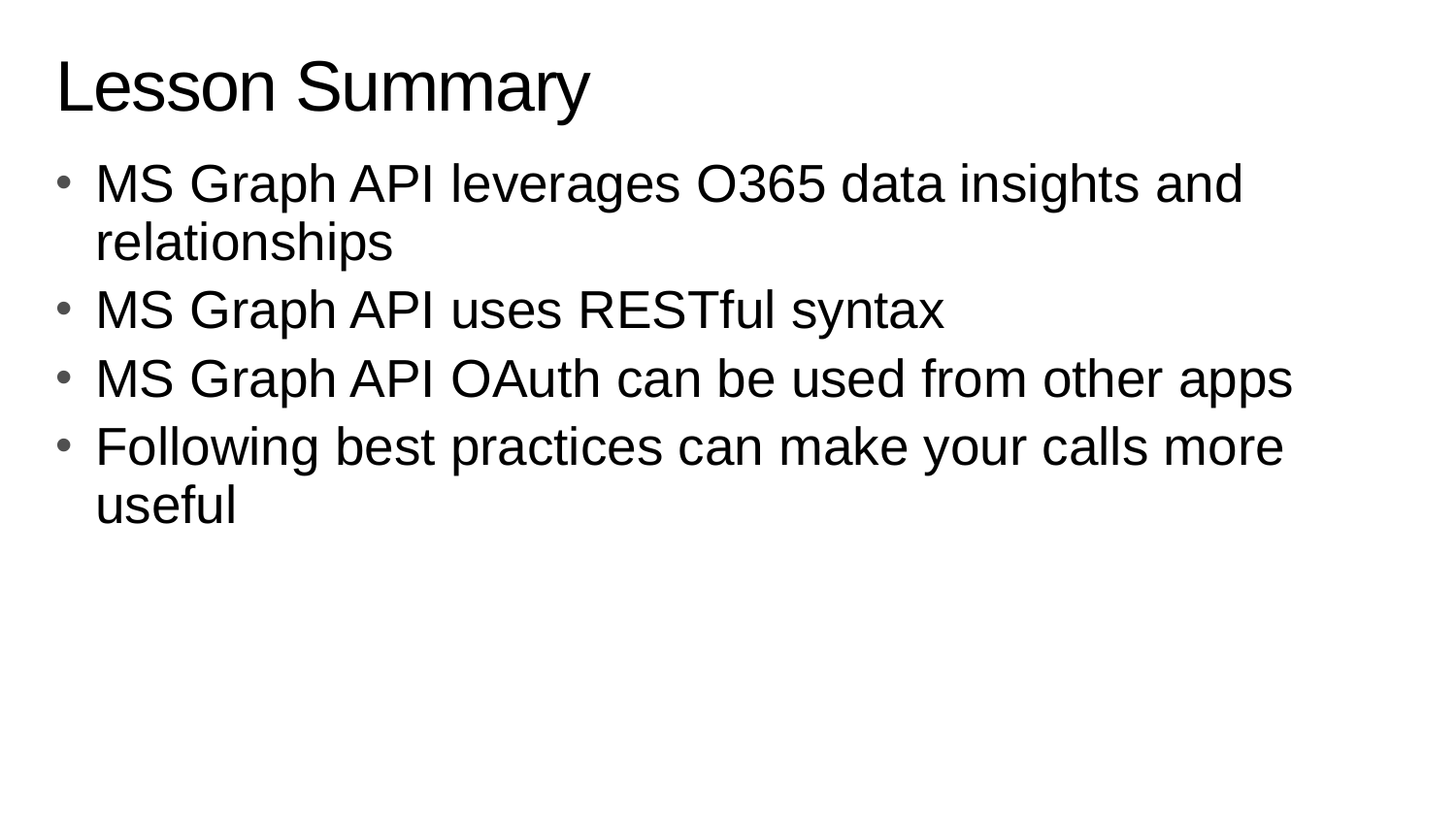

# Lesson Summary
MS Graph API leverages O365 data insights and relationships
MS Graph API uses RESTful syntax
MS Graph API OAuth can be used from other apps
Following best practices can make your calls more useful